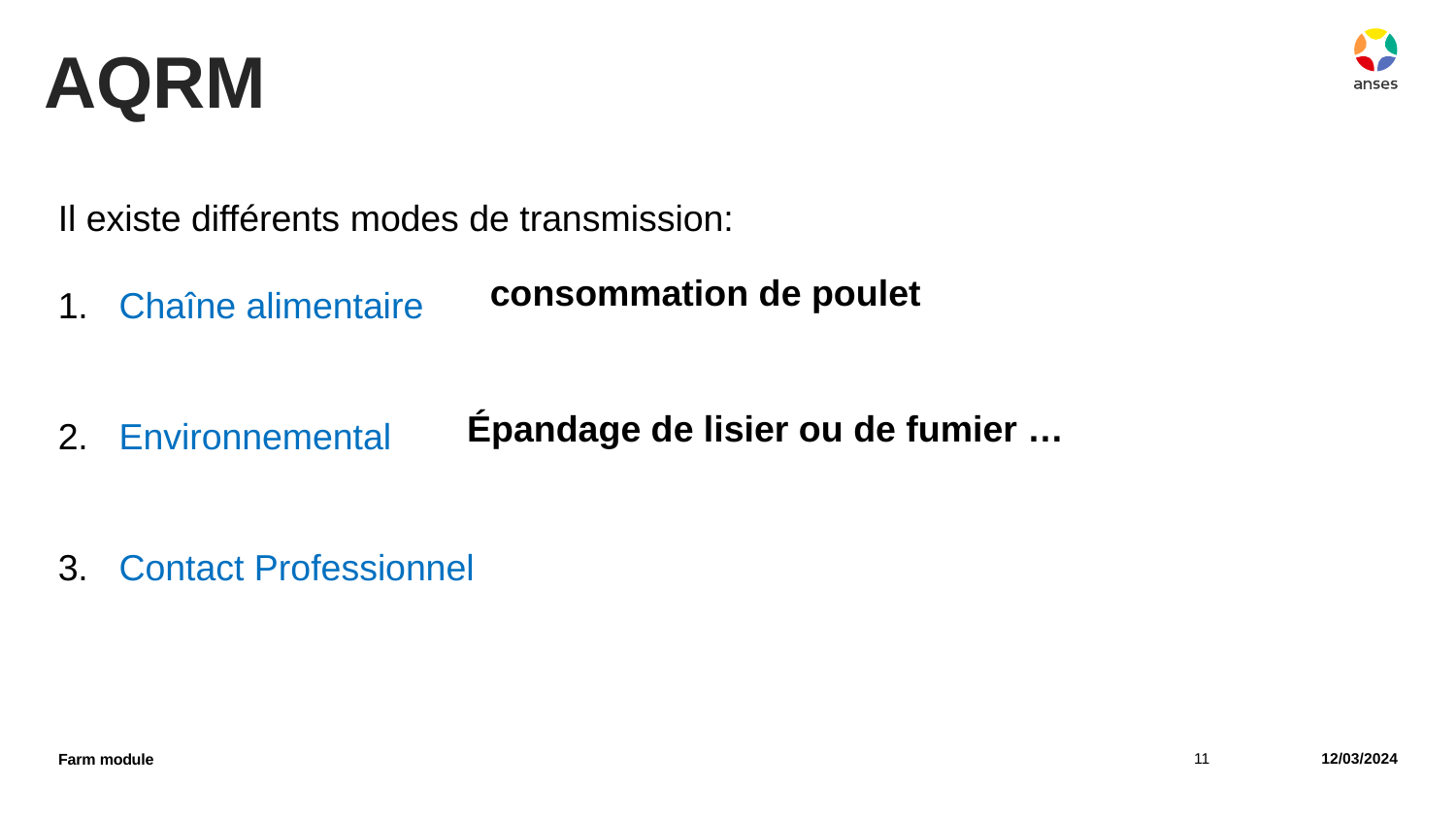

AQRM
Il existe différents modes de transmission:

1.   Chaîne alimentaire

2.   Environnemental

3.   Contact Professionnel
consommation de poulet
Épandage de lisier ou de fumier …
11
12/03/2024

Farm module